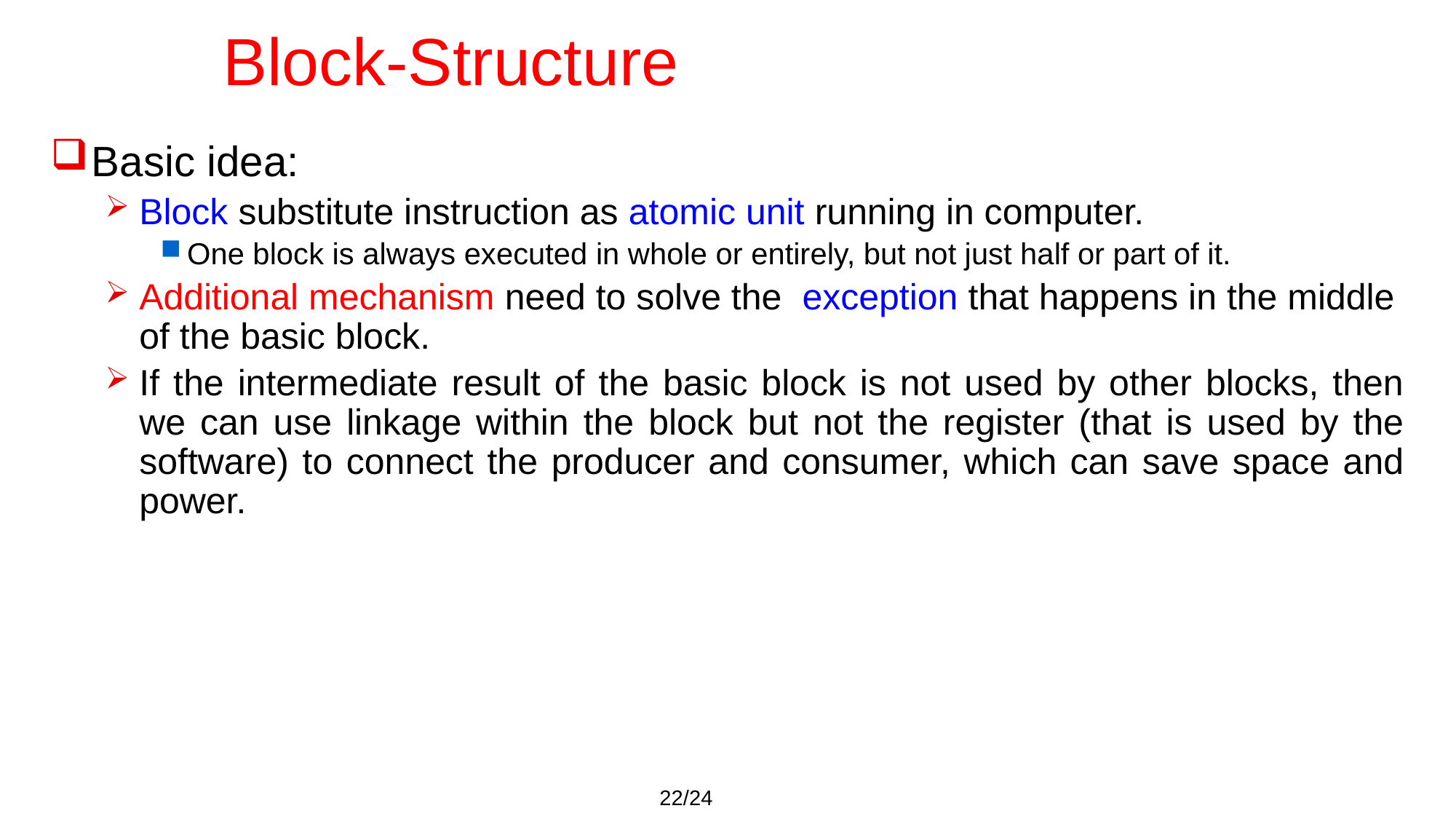

# Block-Structure
Basic idea:
Block substitute instruction as atomic unit running in computer.
One block is always executed in whole or entirely, but not just half or part of it.
Additional mechanism need to solve the  exception that happens in the middle of the basic block.
If the intermediate result of the basic block is not used by other blocks, then we can use linkage within the block but not the register (that is used by the software) to connect the producer and consumer, which can save space and power.